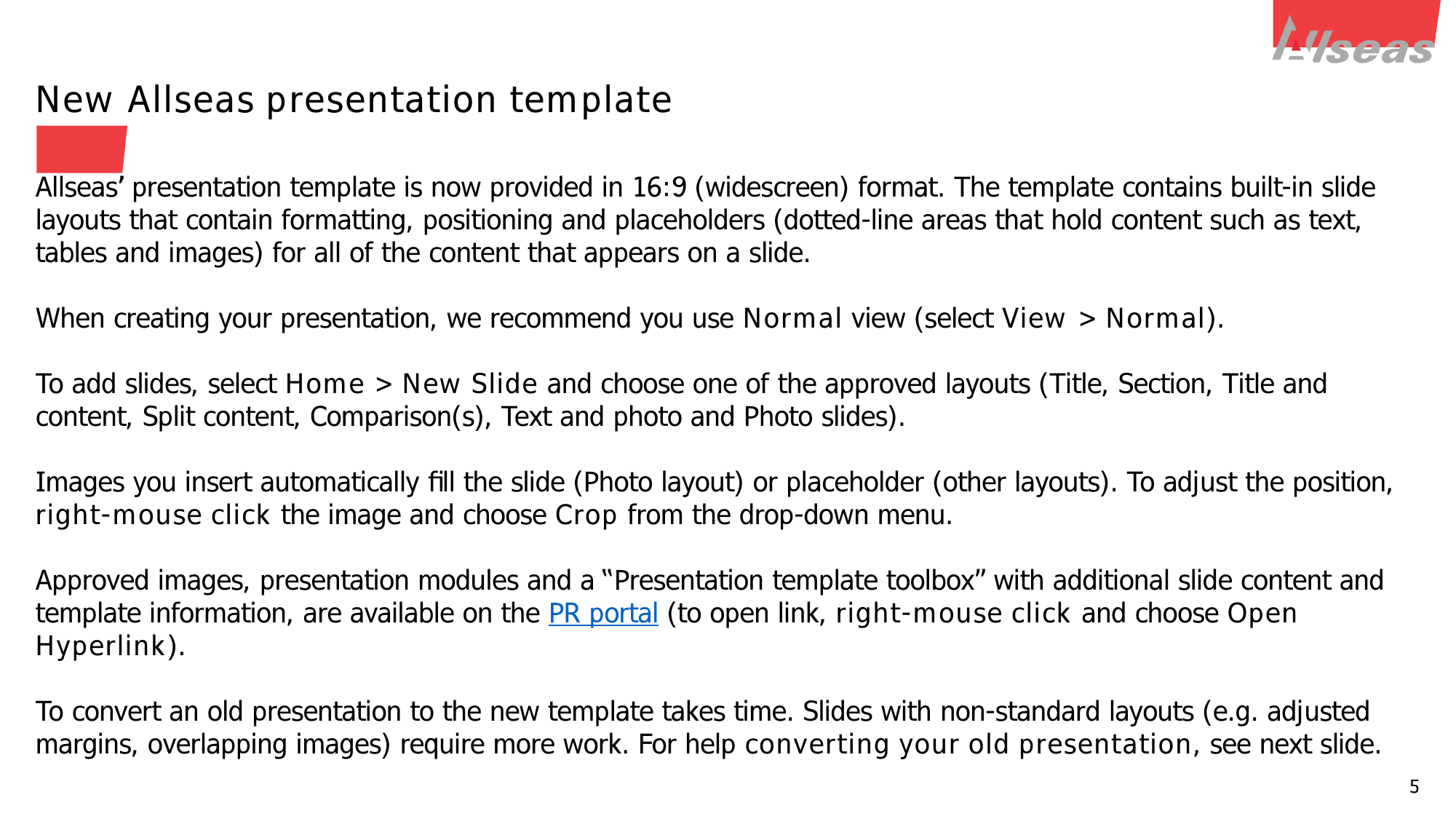

# New Allseas presentation template
Allseas’ presentation template is now provided in 16:9 (widescreen) format. The template contains built-in slide layouts that contain formatting, positioning and placeholders (dotted-line areas that hold content such as text, tables and images) for all of the content that appears on a slide.
When creating your presentation, we recommend you use Normal view (select View > Normal).
To add slides, select Home > New Slide and choose one of the approved layouts (Title, Section, Title and content, Split content, Comparison(s), Text and photo and Photo slides).
Images you insert automatically fill the slide (Photo layout) or placeholder (other layouts). To adjust the position, right-mouse click the image and choose Crop from the drop-down menu.
Approved images, presentation modules and a “Presentation template toolbox” with additional slide content and template information, are available on the PR portal (to open link, right-mouse click and choose Open Hyperlink).
To convert an old presentation to the new template takes time. Slides with non-standard layouts (e.g. adjusted margins, overlapping images) require more work. For help converting your old presentation, see next slide.